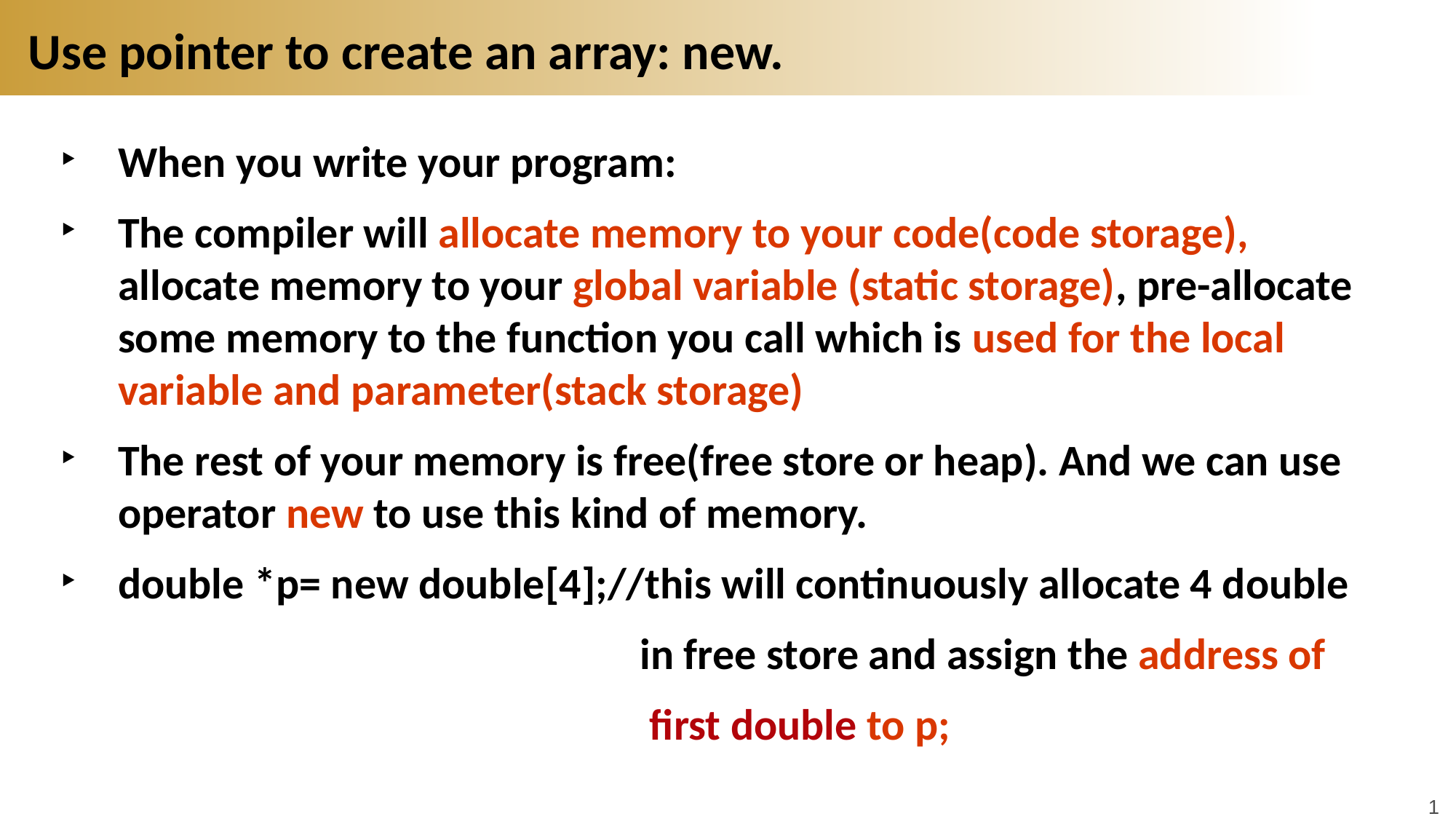

# Use pointer to create an array: new.
When you write your program:
The compiler will allocate memory to your code(code storage), allocate memory to your global variable (static storage), pre-allocate some memory to the function you call which is used for the local variable and parameter(stack storage)
The rest of your memory is free(free store or heap). And we can use operator new to use this kind of memory.
double *p= new double[4];//this will continuously allocate 4 double
                                                           in free store and assign the address of
                                                            first double to p;

11